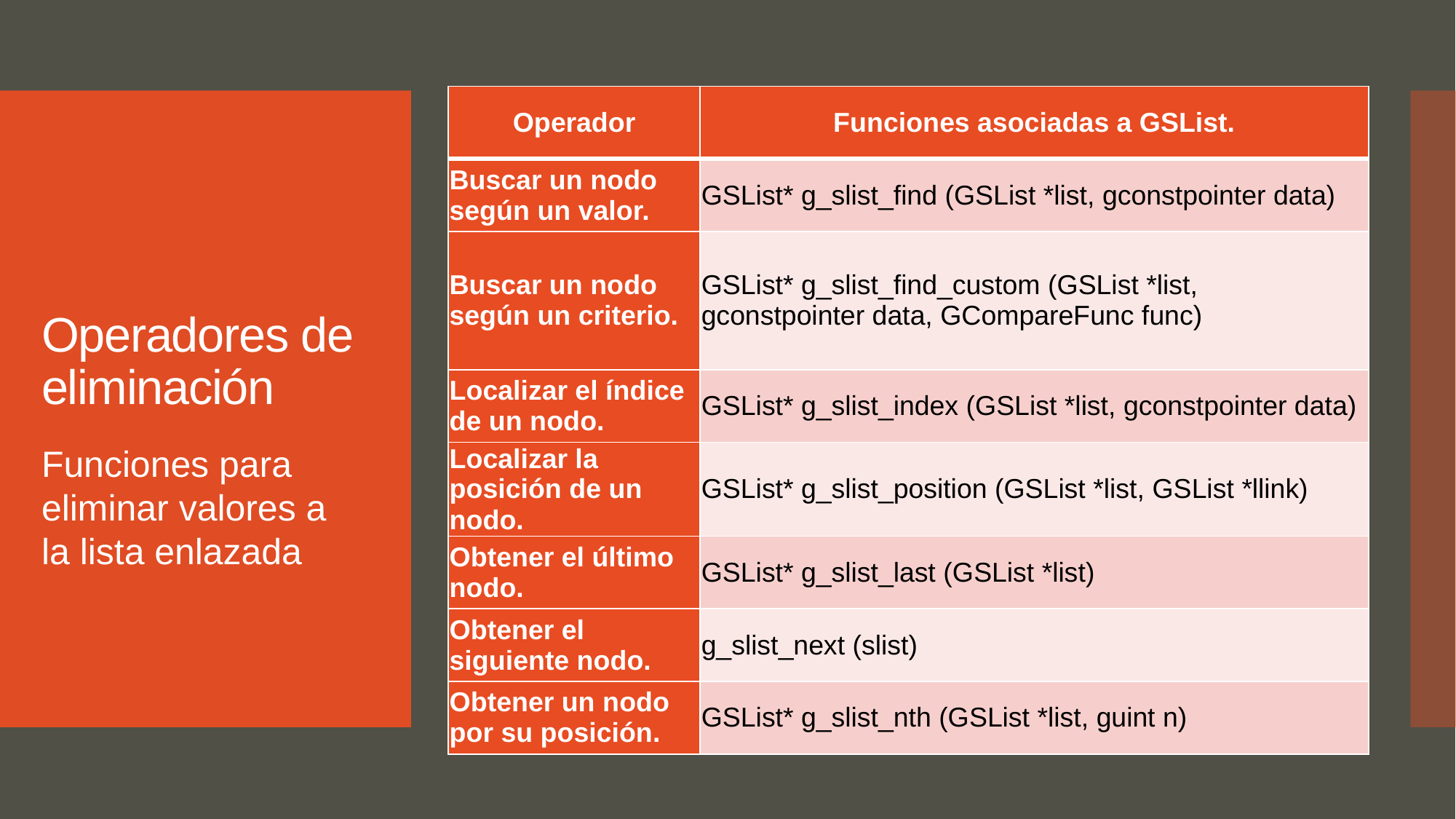

| Operador | Funciones asociadas a GSList. |
| --- | --- |
| Buscar un nodo según un valor. | GSList\* g\_slist\_find (GSList \*list, gconstpointer data) |
| Buscar un nodo según un criterio. | GSList\* g\_slist\_find\_custom (GSList \*list, gconstpointer data, GCompareFunc func) |
| Localizar el índice de un nodo. | GSList\* g\_slist\_index (GSList \*list, gconstpointer data) |
| Localizar la posición de un nodo. | GSList\* g\_slist\_position (GSList \*list, GSList \*llink) |
| Obtener el último nodo. | GSList\* g\_slist\_last (GSList \*list) |
| Obtener el siguiente nodo. | g\_slist\_next (slist) |
| Obtener un nodo por su posición. | GSList\* g\_slist\_nth (GSList \*list, guint n) |
# Operadores de eliminación
Funciones para eliminar valores a la lista enlazada